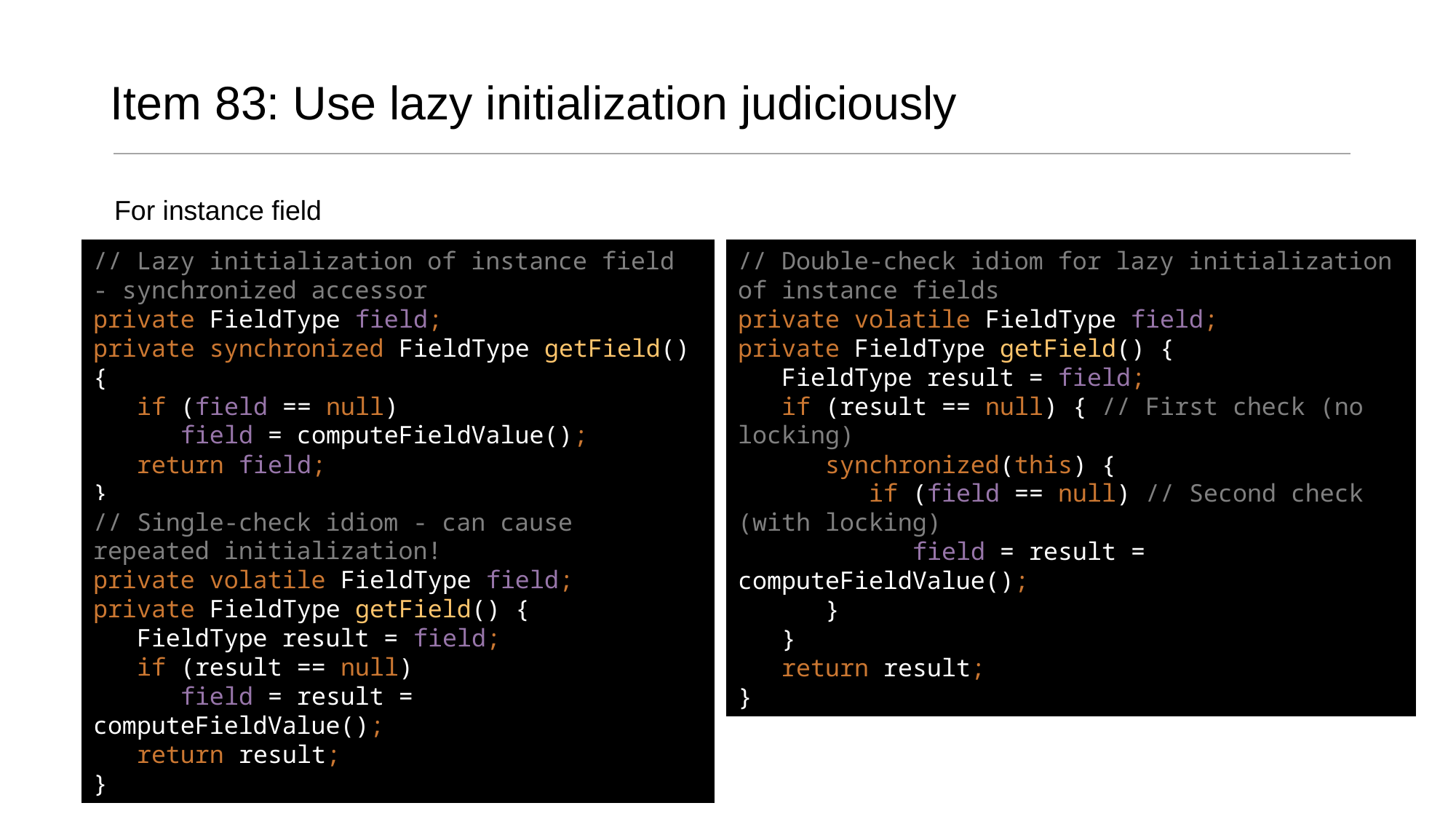

# Item 83: Use lazy initialization judiciously
For instance field
// Lazy initialization of instance field - synchronized accessor
private FieldType field;
private synchronized FieldType getField() {
   if (field == null)
      field = computeFieldValue();
   return field;
}
// Double-check idiom for lazy initialization of instance fields
private volatile FieldType field;
private FieldType getField() {
   FieldType result = field;
   if (result == null) { // First check (no locking)
      synchronized(this) {
         if (field == null) // Second check (with locking)
            field = result = computeFieldValue();
      }
   }
   return result;
}
// Single-check idiom - can cause repeated initialization!
private volatile FieldType field;
private FieldType getField() {
   FieldType result = field;
   if (result == null)
      field = result = computeFieldValue();
   return result;
}